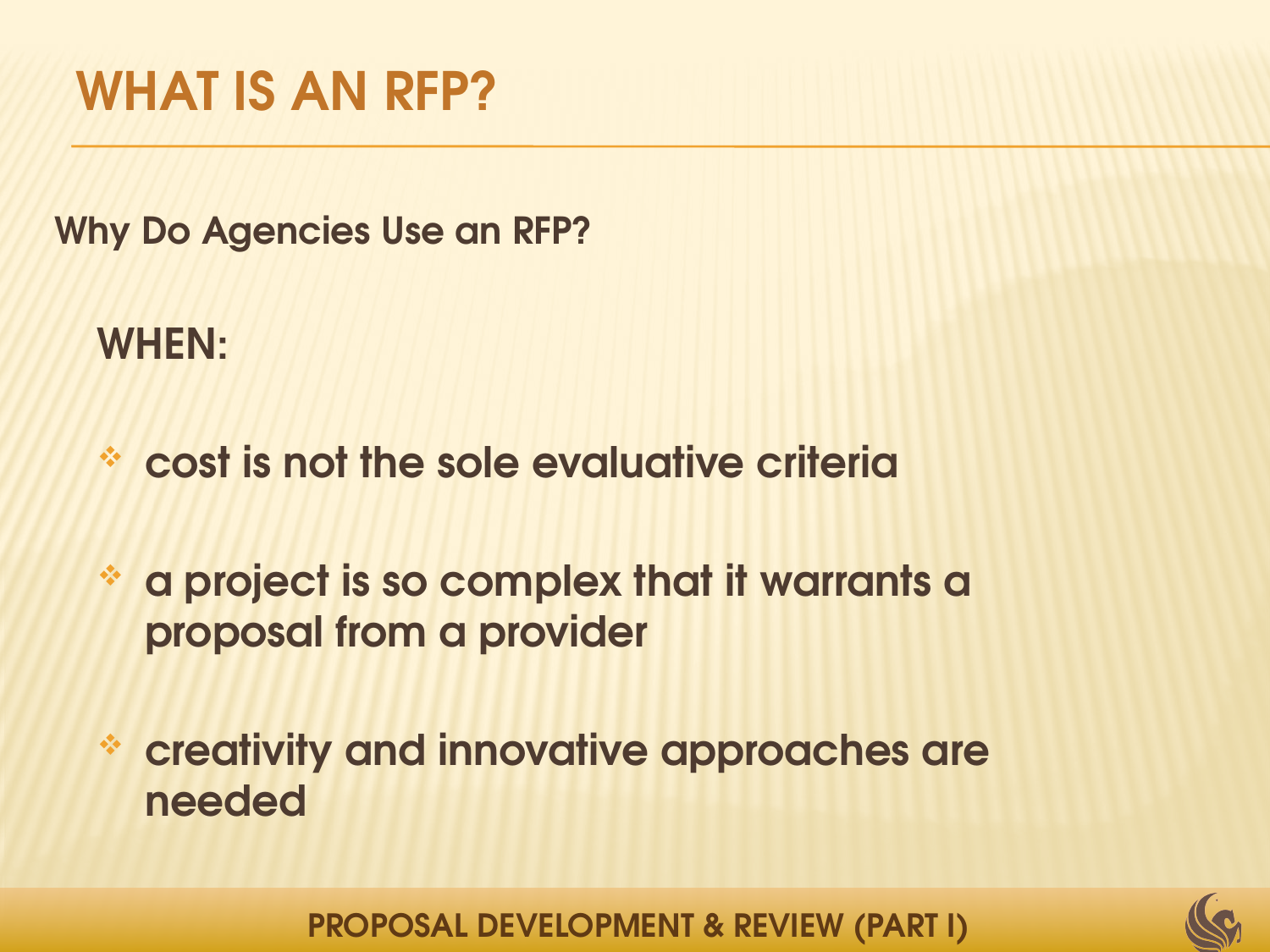

WHAT IS AN RFP?
Why Do Agencies Use an RFP?

WHEN:

cost is not the sole evaluative criteria

a project is so complex that it warrants a proposal from a provider

creativity and innovative approaches are needed
PROPOSAL DEVELOPMENT & REVIEW (PART I)